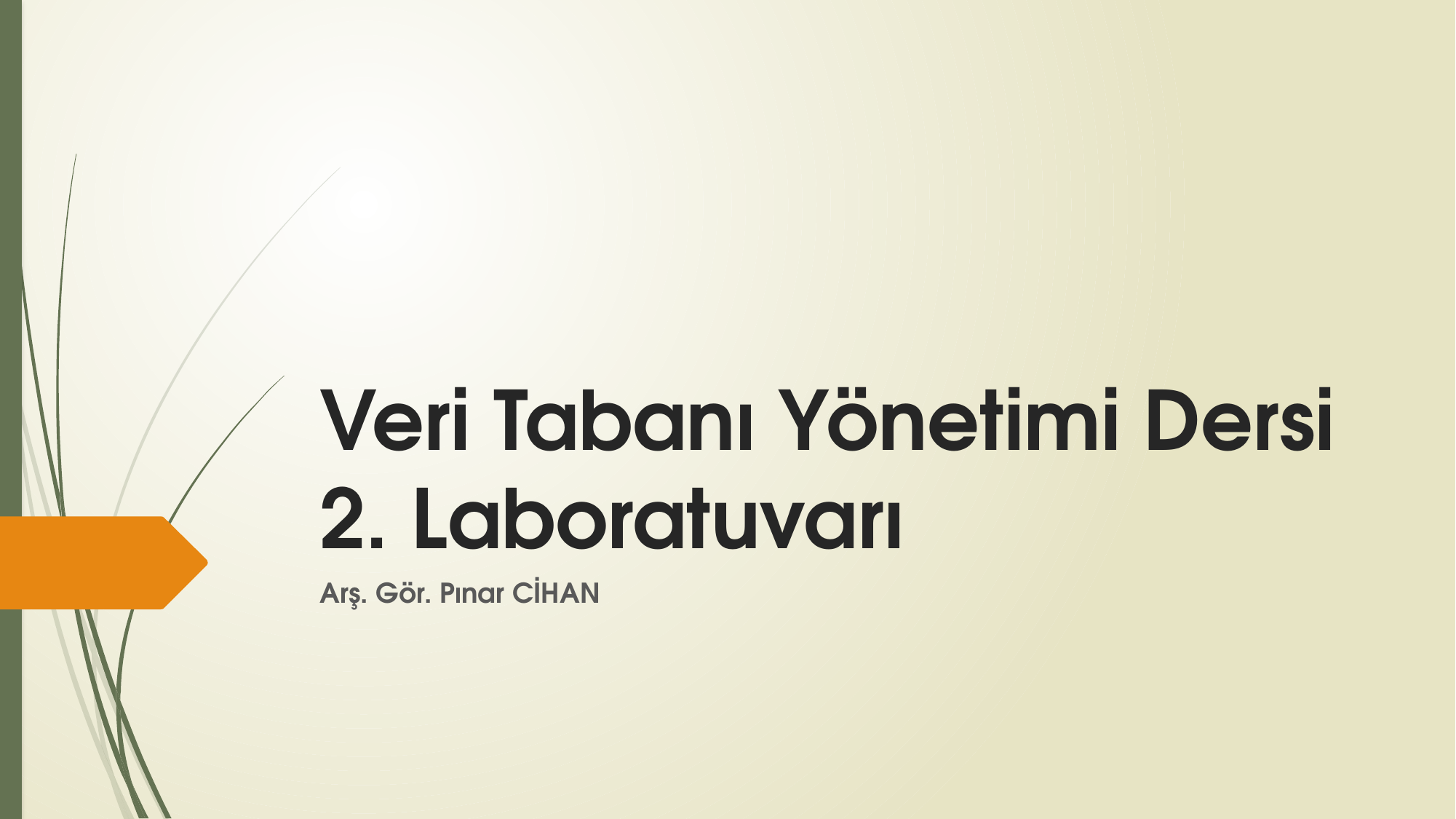

# Veri Tabanı Yönetimi Dersi 2. Laboratuvarı
Arş. Gör. Pınar CİHAN